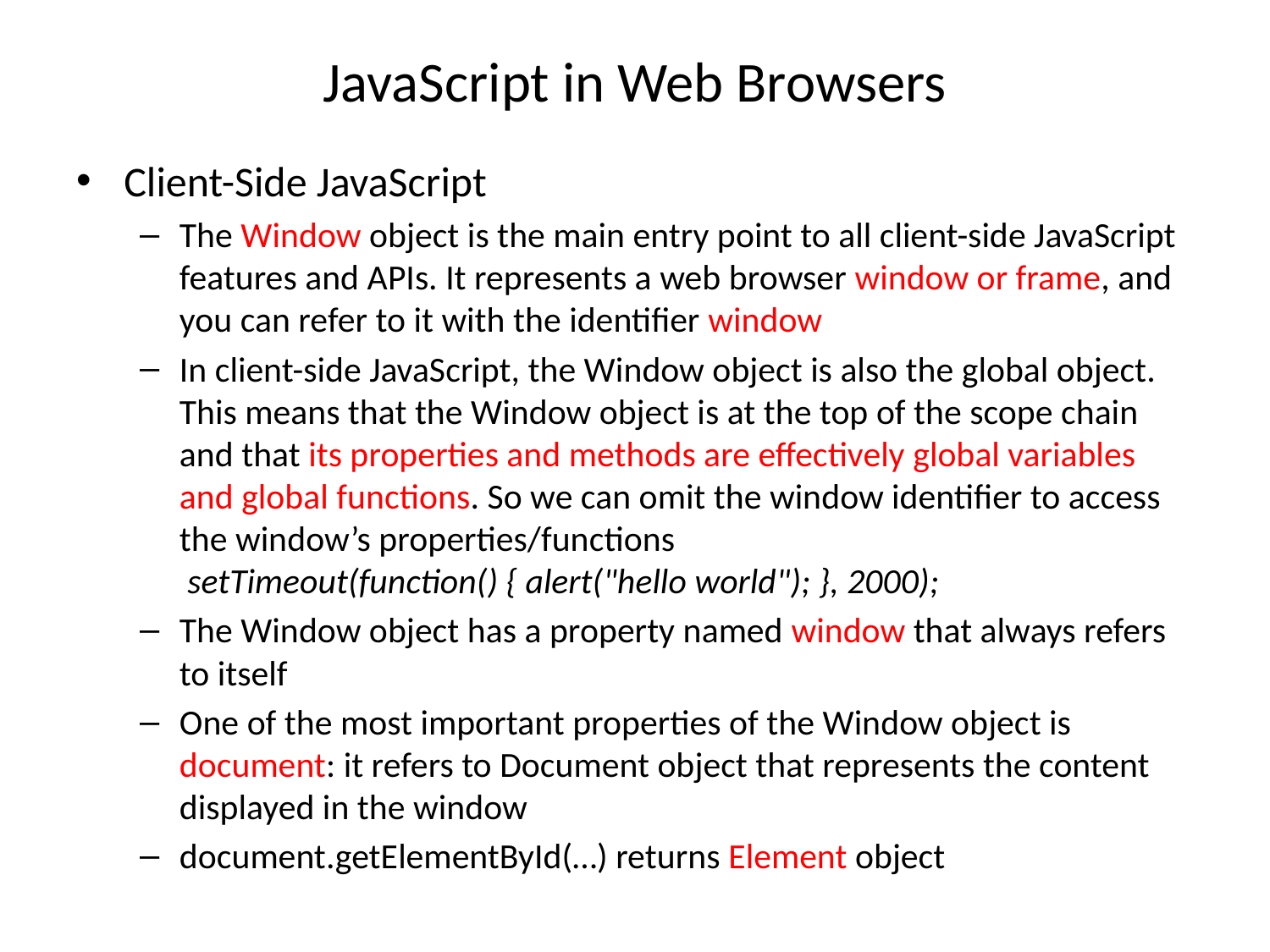

# JavaScript in Web Browsers
Client-Side JavaScript
The Window object is the main entry point to all client-side JavaScript features and APIs. It represents a web browser window or frame, and you can refer to it with the identifier window
In client-side JavaScript, the Window object is also the global object. This means that the Window object is at the top of the scope chain and that its properties and methods are effectively global variables and global functions. So we can omit the window identifier to access the window’s properties/functions
 setTimeout(function() { alert("hello world"); }, 2000);
The Window object has a property named window that always refers to itself
One of the most important properties of the Window object is document: it refers to Document object that represents the content displayed in the window
document.getElementById(…) returns Element object